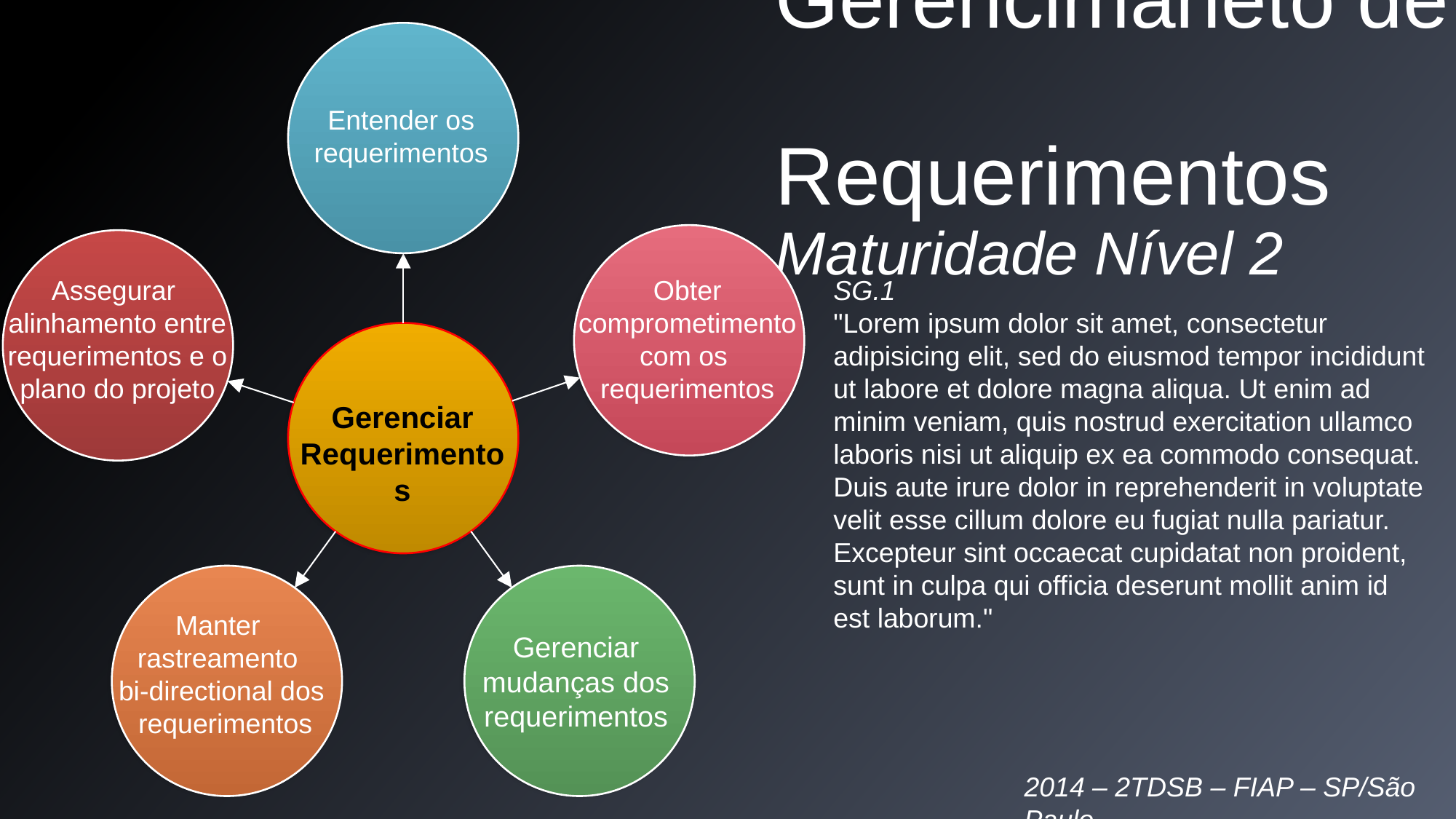

# Gerencimaneto de Requerimentos Maturidade Nível 2

Entender os
requerimentos
Assegurar
alinhamento entre requerimentos e o plano do projeto
Obter
comprometimento
com os
requerimentos
Gerenciar
Requerimentos
Manter
rastreamento
bi-directional dos
 requerimentos
Gerenciar mudanças dos requerimentos
SG.1
"Lorem ipsum dolor sit amet, consectetur adipisicing elit, sed do eiusmod tempor incididunt ut labore et dolore magna aliqua. Ut enim ad minim veniam, quis nostrud exercitation ullamco laboris nisi ut aliquip ex ea commodo consequat. Duis aute irure dolor in reprehenderit in voluptate velit esse cillum dolore eu fugiat nulla pariatur. Excepteur sint occaecat cupidatat non proident, sunt in culpa qui officia deserunt mollit anim id est laborum."
2014 – 2TDSB – FIAP – SP/São Paulo